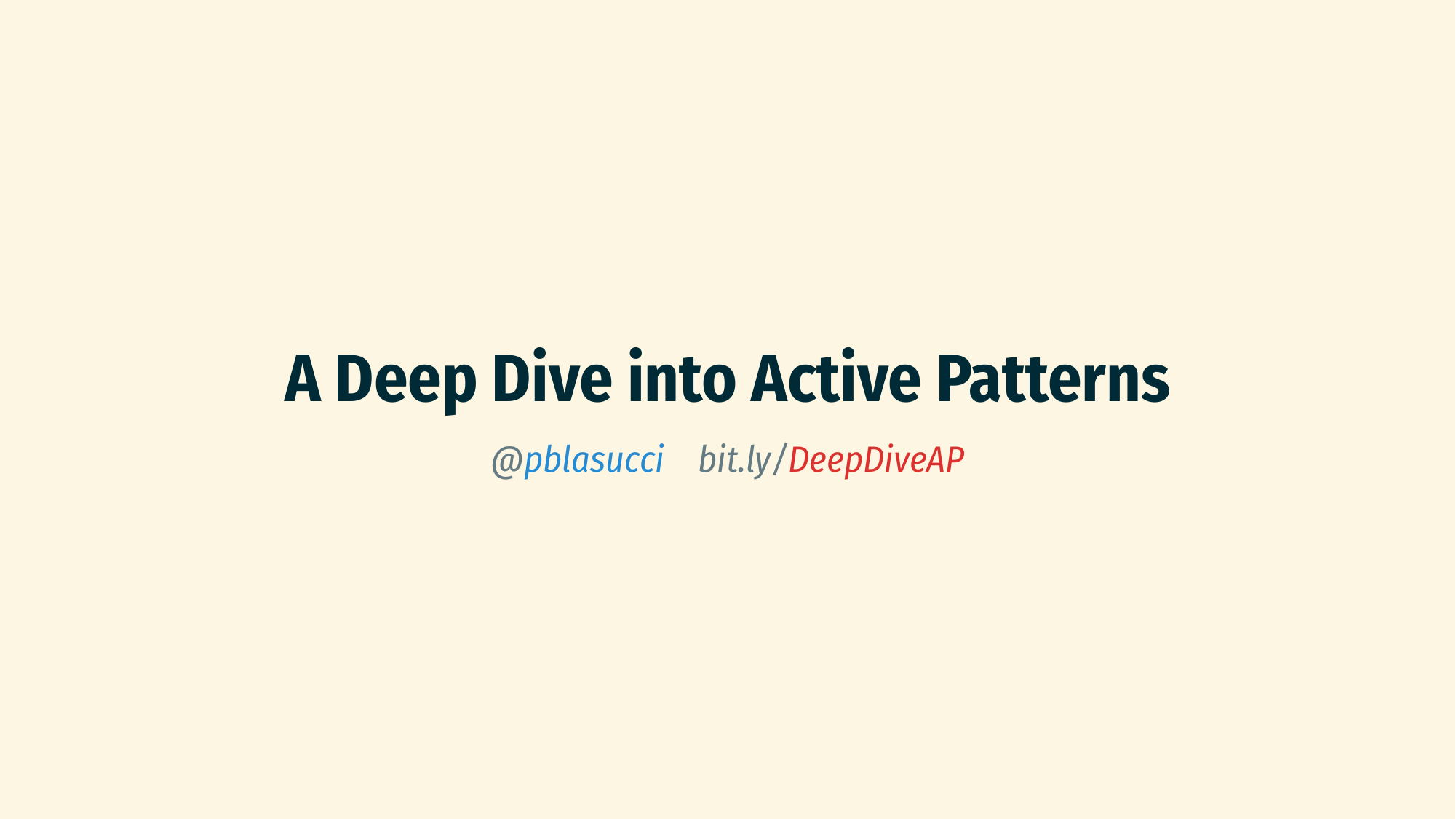

# A Deep Dive into Active Patterns
@pblasucci    bit.ly/DeepDiveAP